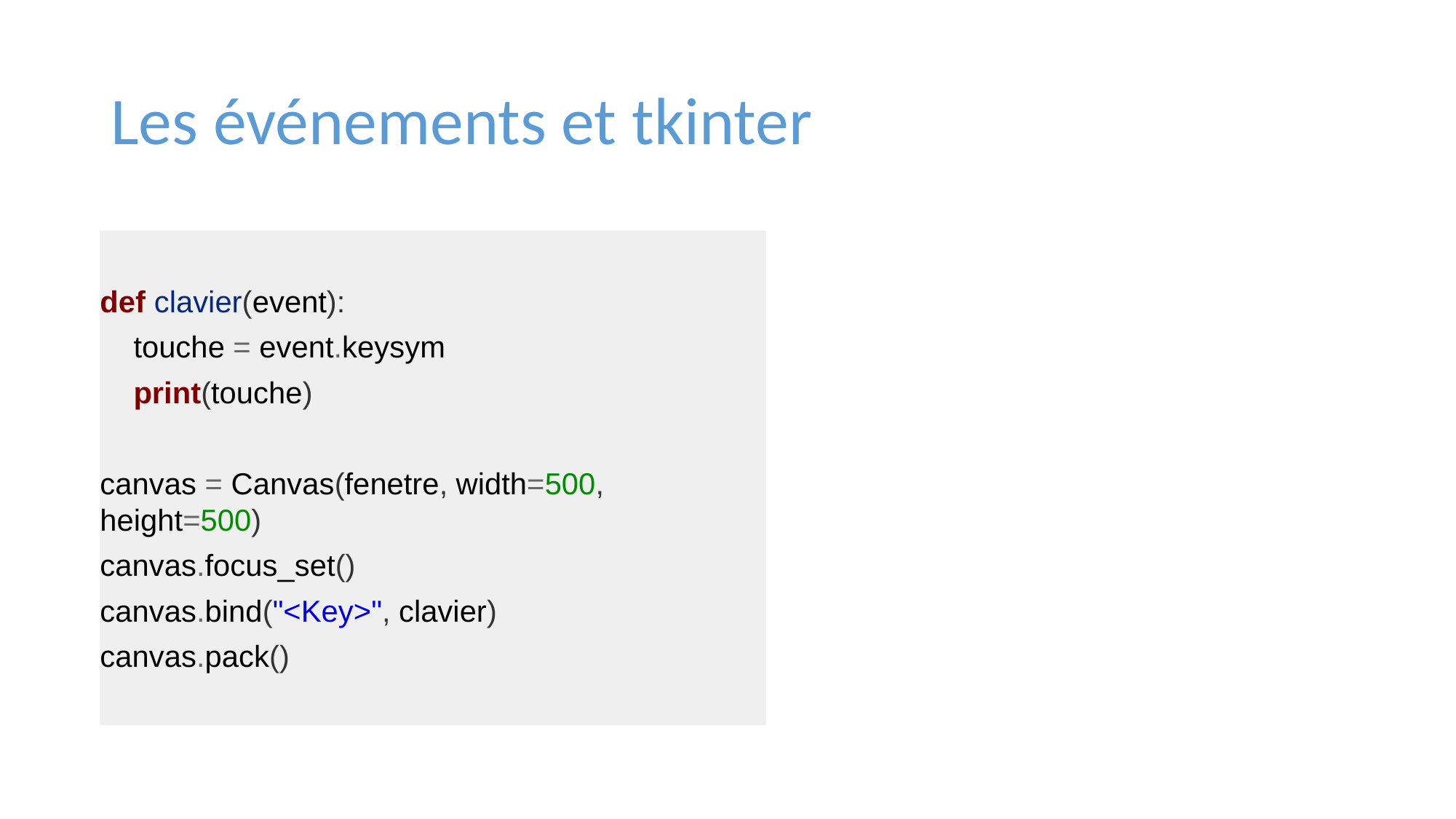

# Les événements et tkinter
def clavier(event):
    touche = event.keysym
    print(touche)

canvas = Canvas(fenetre, width=500, height=500)
canvas.focus_set()
canvas.bind("<Key>", clavier)
canvas.pack()